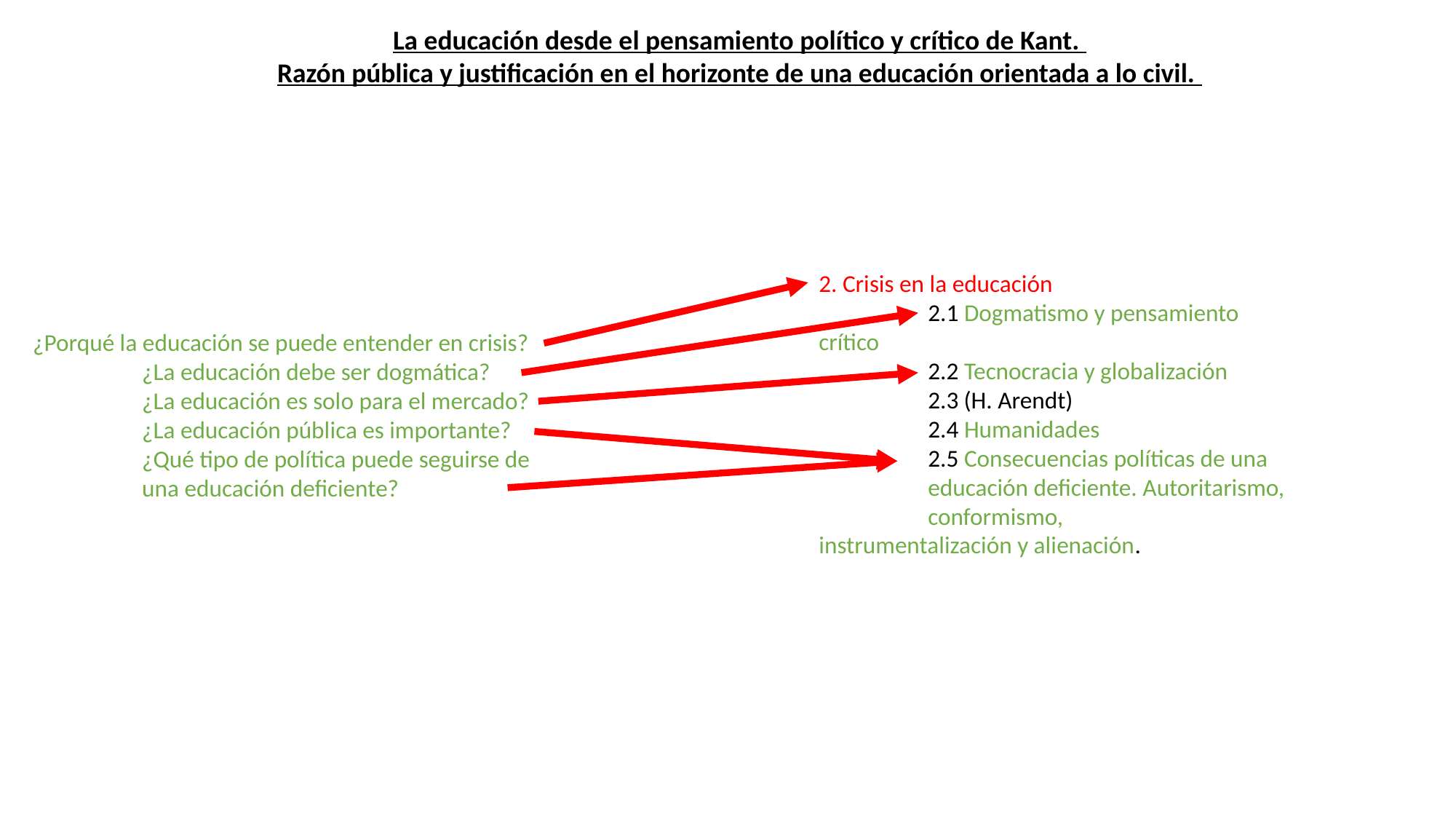

La educación desde el pensamiento político y crítico de Kant.
Razón pública y justificación en el horizonte de una educación orientada a lo civil.
2. Crisis en la educación
	2.1 Dogmatismo y pensamiento 	crítico
	2.2 Tecnocracia y globalización
	2.3 (H. Arendt)
	2.4 Humanidades
	2.5 Consecuencias políticas de una 	educación deficiente. Autoritarismo, 	conformismo, 	instrumentalización y alienación.

¿Porqué la educación se puede entender en crisis?
	¿La educación debe ser dogmática?
	¿La educación es solo para el mercado?
	¿La educación pública es importante?
	¿Qué tipo de política puede seguirse de 	una educación deficiente?